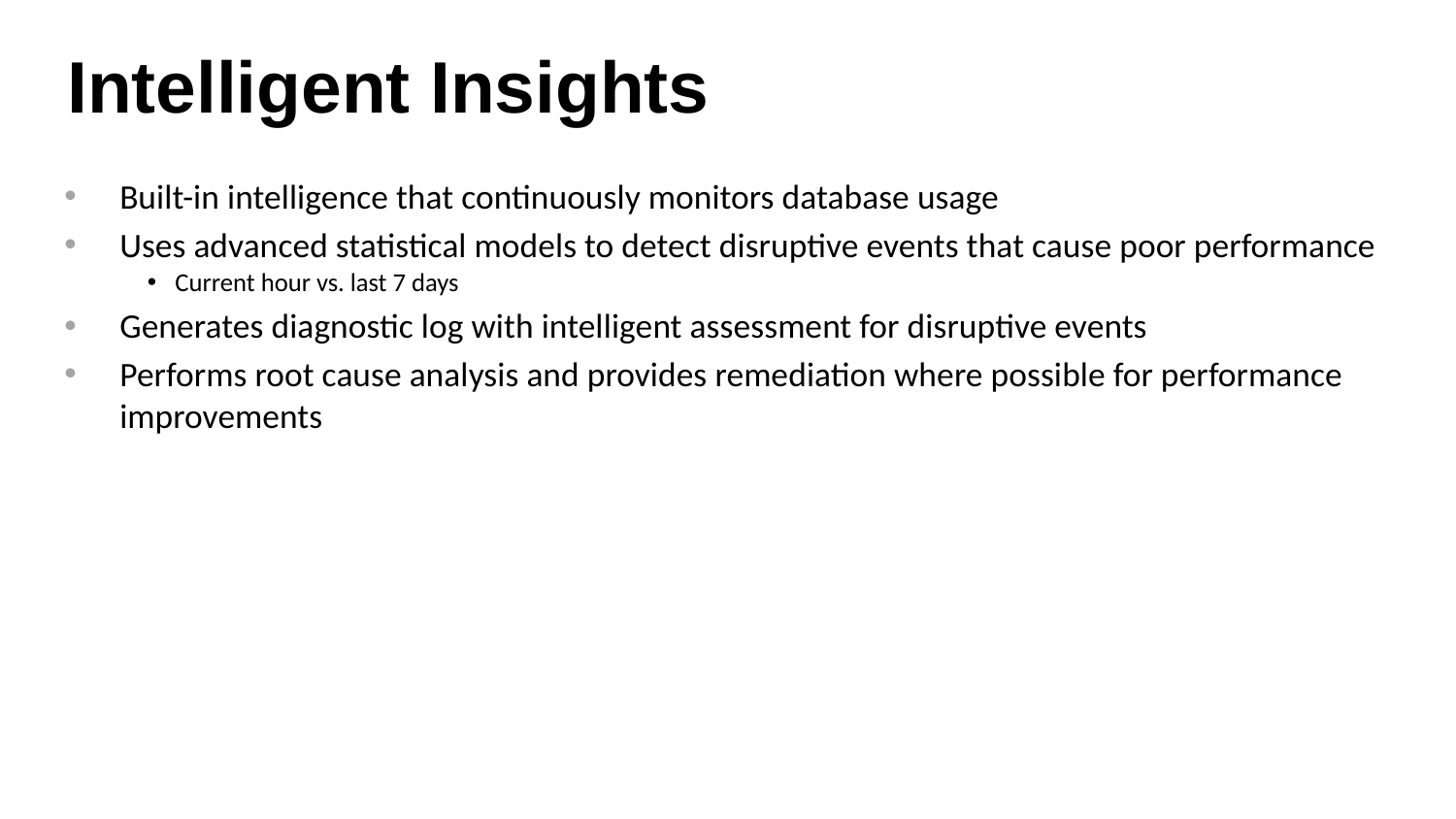

Intelligent Insights
Built-in intelligence that continuously monitors database usage
Uses advanced statistical models to detect disruptive events that cause poor performance
Current hour vs. last 7 days
Generates diagnostic log with intelligent assessment for disruptive events
Performs root cause analysis and provides remediation where possible for performance improvements